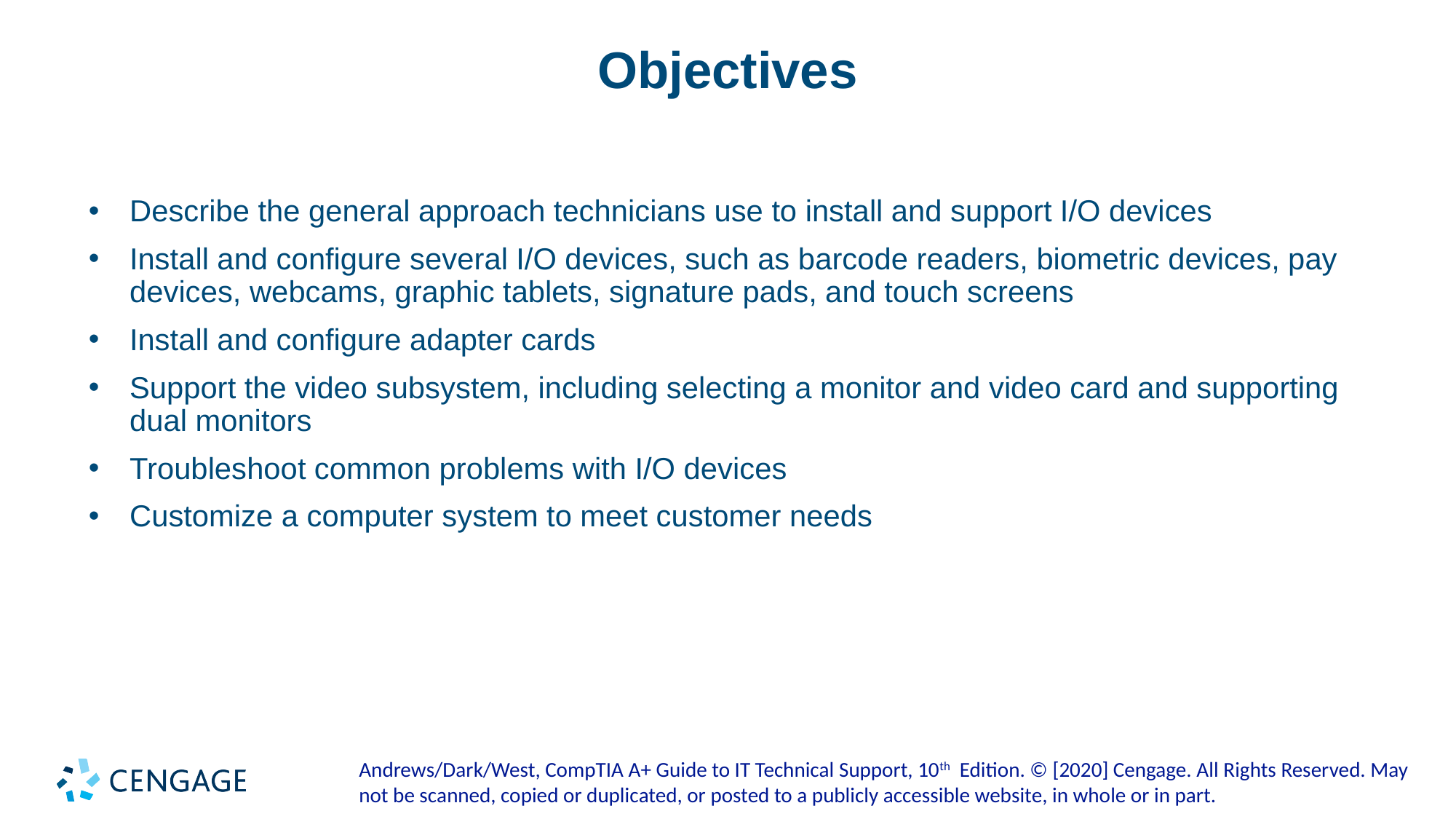

# Objectives
Describe the general approach technicians use to install and support I/O devices
Install and configure several I/O devices, such as barcode readers, biometric devices, pay devices, webcams, graphic tablets, signature pads, and touch screens
Install and configure adapter cards
Support the video subsystem, including selecting a monitor and video card and supporting dual monitors
Troubleshoot common problems with I/O devices
Customize a computer system to meet customer needs